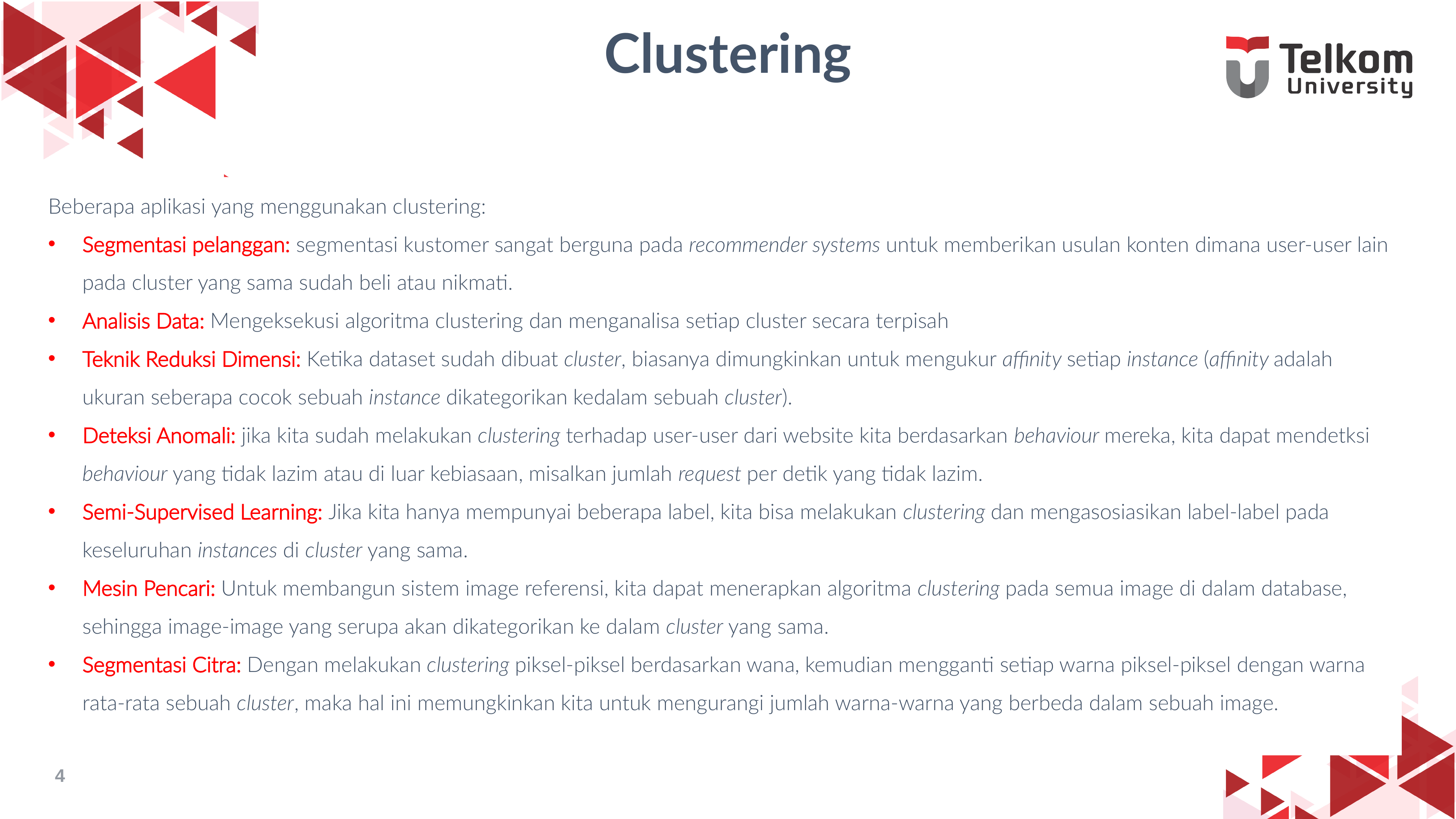

Clustering

Beberapa aplikasi yang menggunakan clustering:
Segmentasi pelanggan: segmentasi kustomer sangat berguna pada recommender systems untuk memberikan usulan konten dimana user-user lain pada cluster yang sama sudah beli atau nikmati.
Analisis Data: Mengeksekusi algoritma clustering dan menganalisa setiap cluster secara terpisah
Teknik Reduksi Dimensi: Ketika dataset sudah dibuat cluster, biasanya dimungkinkan untuk mengukur affinity setiap instance (affinity adalah ukuran seberapa cocok sebuah instance dikategorikan kedalam sebuah cluster).
Deteksi Anomali: jika kita sudah melakukan clustering terhadap user-user dari website kita berdasarkan behaviour mereka, kita dapat mendetksi behaviour yang tidak lazim atau di luar kebiasaan, misalkan jumlah request per detik yang tidak lazim.
Semi-Supervised Learning: Jika kita hanya mempunyai beberapa label, kita bisa melakukan clustering dan mengasosiasikan label-label pada keseluruhan instances di cluster yang sama.
Mesin Pencari: Untuk membangun sistem image referensi, kita dapat menerapkan algoritma clustering pada semua image di dalam database, sehingga image-image yang serupa akan dikategorikan ke dalam cluster yang sama.
Segmentasi Citra: Dengan melakukan clustering piksel-piksel berdasarkan wana, kemudian mengganti setiap warna piksel-piksel dengan warna rata-rata sebuah cluster, maka hal ini memungkinkan kita untuk mengurangi jumlah warna-warna yang berbeda dalam sebuah image.
Dapat dilihat data disamping bahwa secara visual data disamping membentuk
Suatu cluster tanpa label.
Tidak mudah menyimpulkan bahwa data tersebut adalah cluster yang berbeda
4